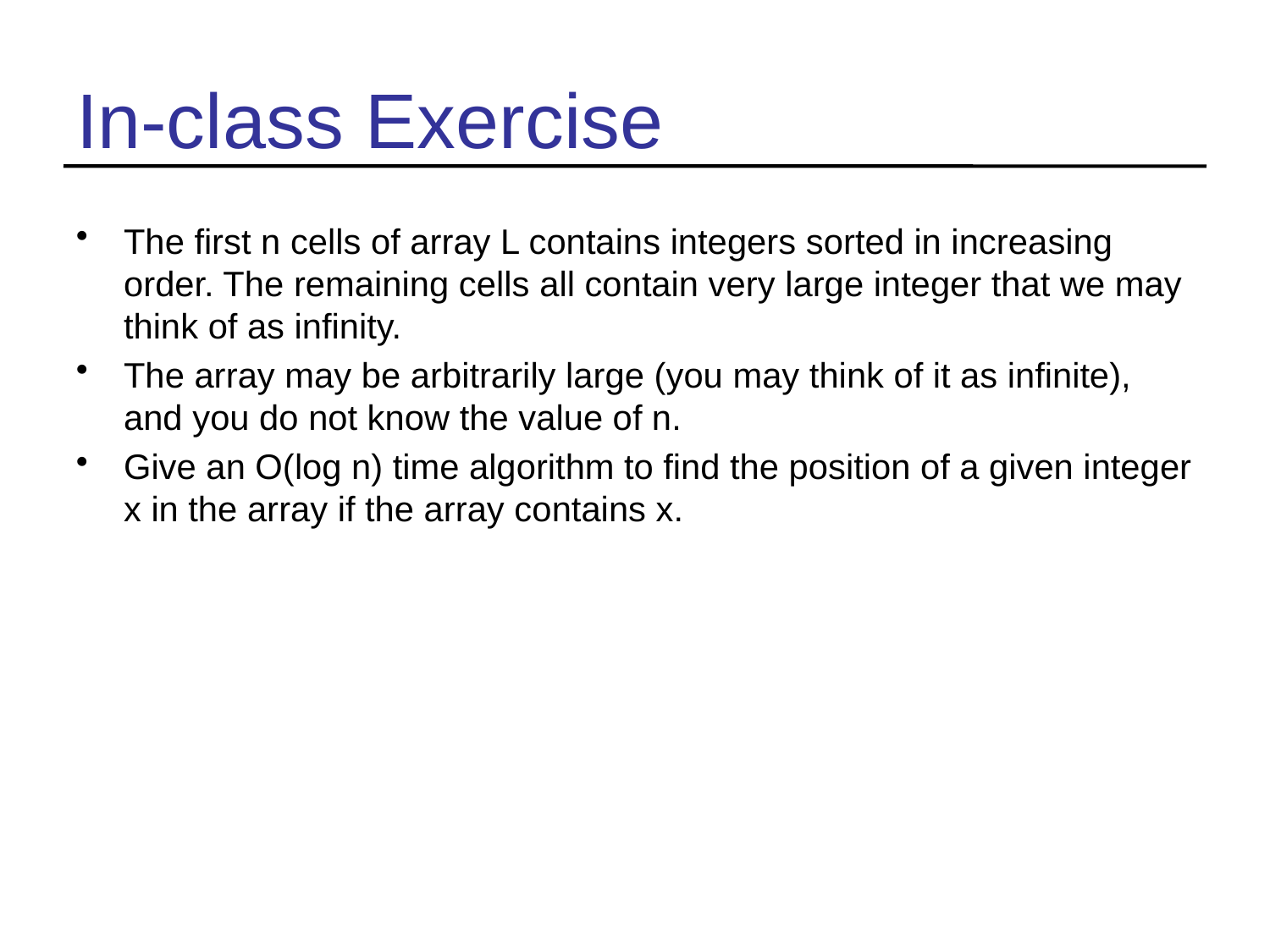

# In-class Exercise
The first n cells of array L contains integers sorted in increasing order. The remaining cells all contain very large integer that we may think of as infinity.
The array may be arbitrarily large (you may think of it as infinite), and you do not know the value of n.
Give an O(log n) time algorithm to find the position of a given integer x in the array if the array contains x.